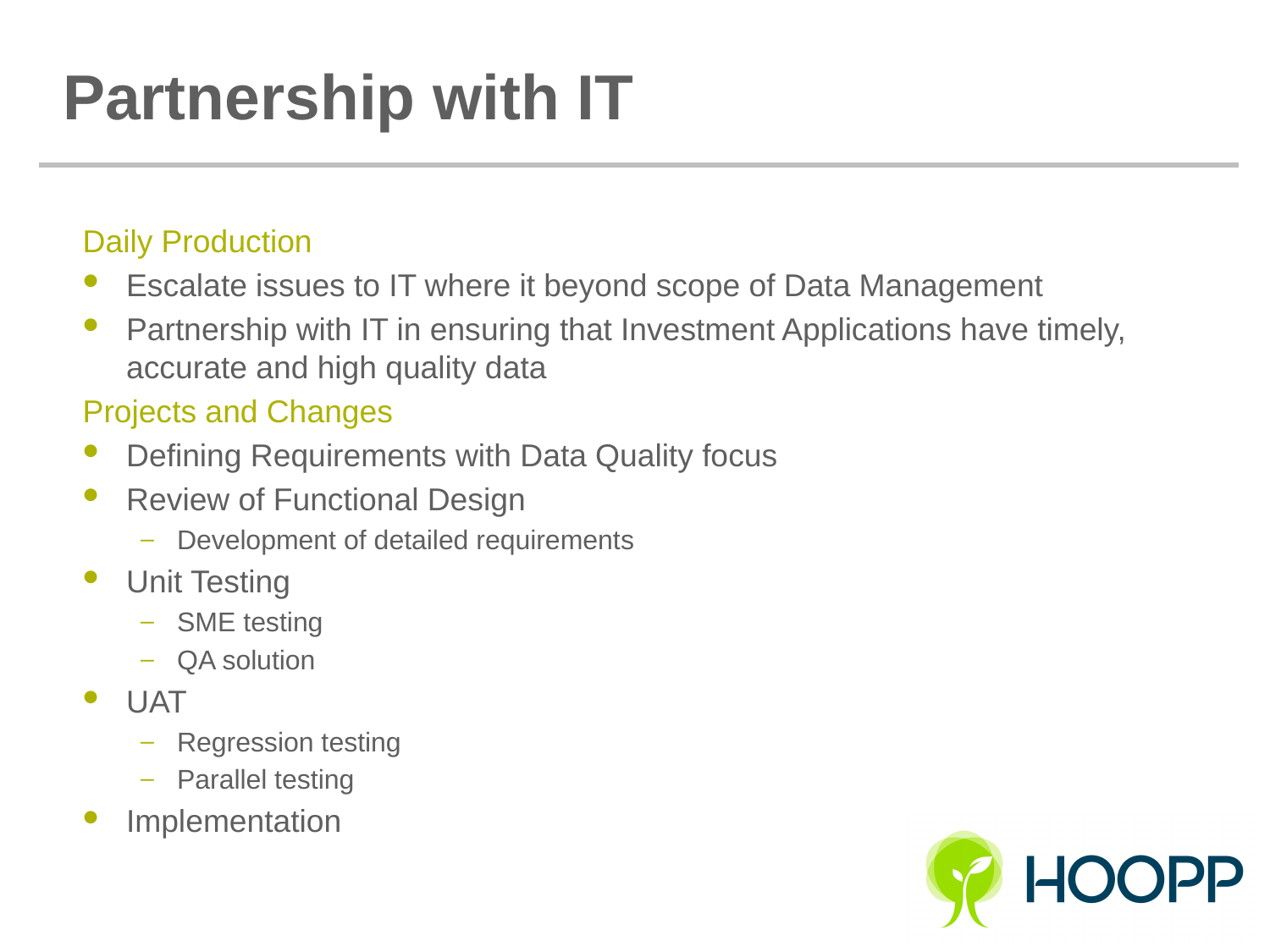

# Partnership with IT
Daily Production
Escalate issues to IT where it beyond scope of Data Management
Partnership with IT in ensuring that Investment Applications have timely, accurate and high quality data
Projects and Changes
Defining Requirements with Data Quality focus
Review of Functional Design
Development of detailed requirements
Unit Testing
SME testing
QA solution
UAT
Regression testing
Parallel testing
Implementation